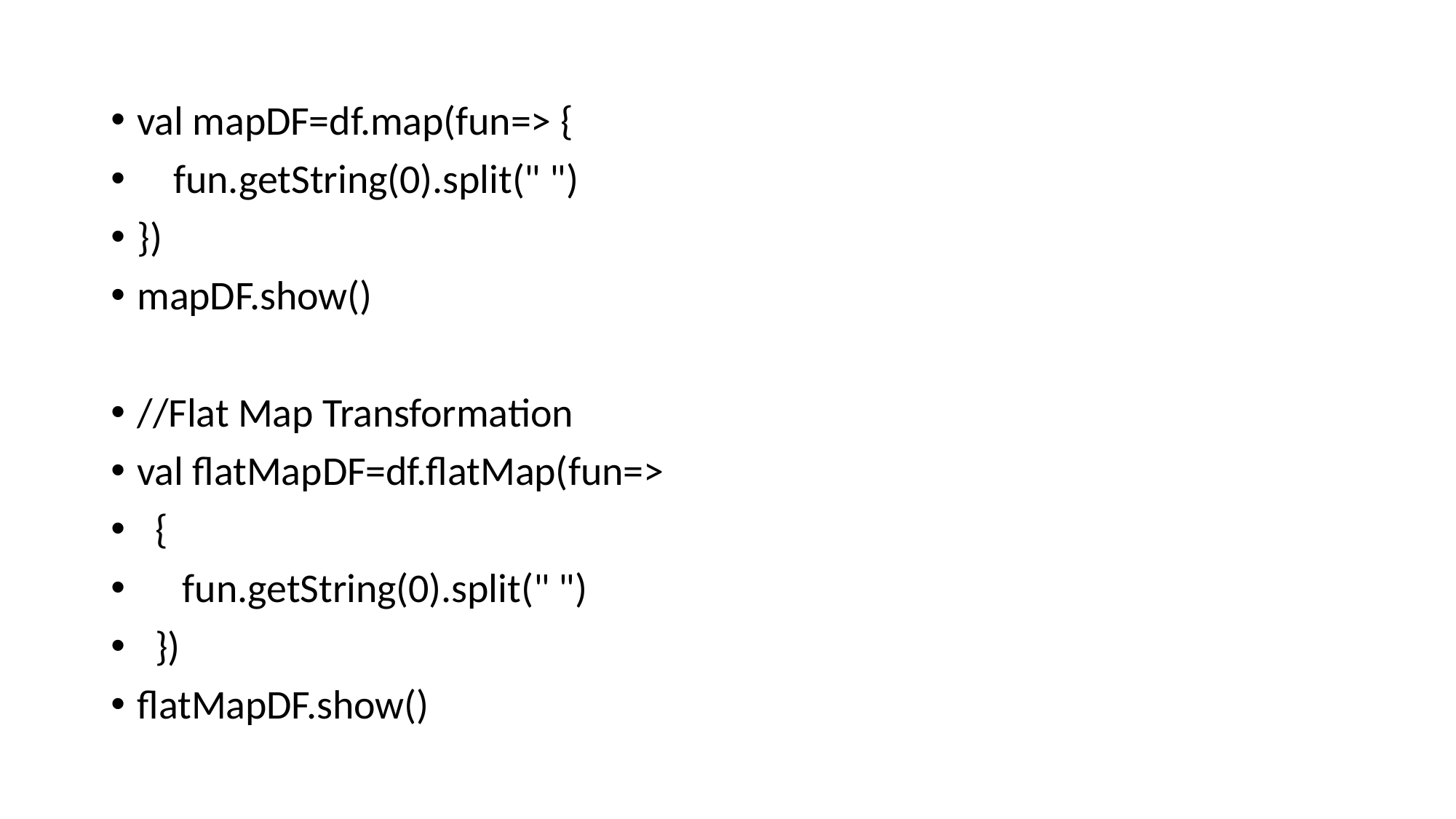

val mapDF=df.map(fun=> {
    fun.getString(0).split(" ")
})
mapDF.show()

//Flat Map Transformation
val flatMapDF=df.flatMap(fun=>
  {
     fun.getString(0).split(" ")
  })
flatMapDF.show()